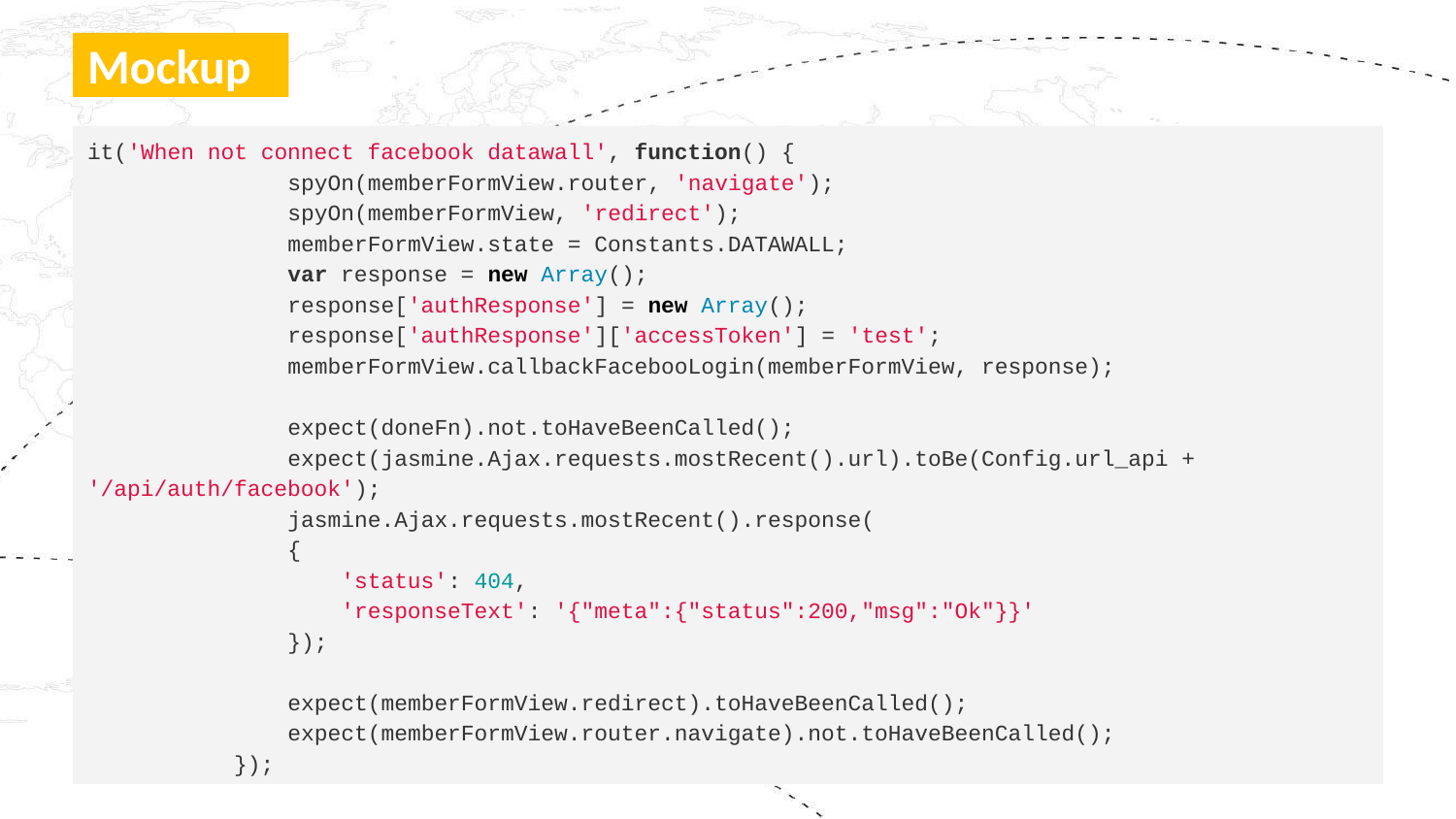

# Mockup
it('When not connect facebook datawall', function() {
               spyOn(memberFormView.router, 'navigate');
               spyOn(memberFormView, 'redirect');
               memberFormView.state = Constants.DATAWALL;
               var response = new Array();
               response['authResponse'] = new Array();
               response['authResponse']['accessToken'] = 'test';
               memberFormView.callbackFacebooLogin(memberFormView, response);

               expect(doneFn).not.toHaveBeenCalled();
               expect(jasmine.Ajax.requests.mostRecent().url).toBe(Config.url_api + '/api/auth/facebook');
               jasmine.Ajax.requests.mostRecent().response(
               {
                   'status': 404,
                   'responseText': '{"meta":{"status":200,"msg":"Ok"}}'
               });

               expect(memberFormView.redirect).toHaveBeenCalled();
               expect(memberFormView.router.navigate).not.toHaveBeenCalled();
           });